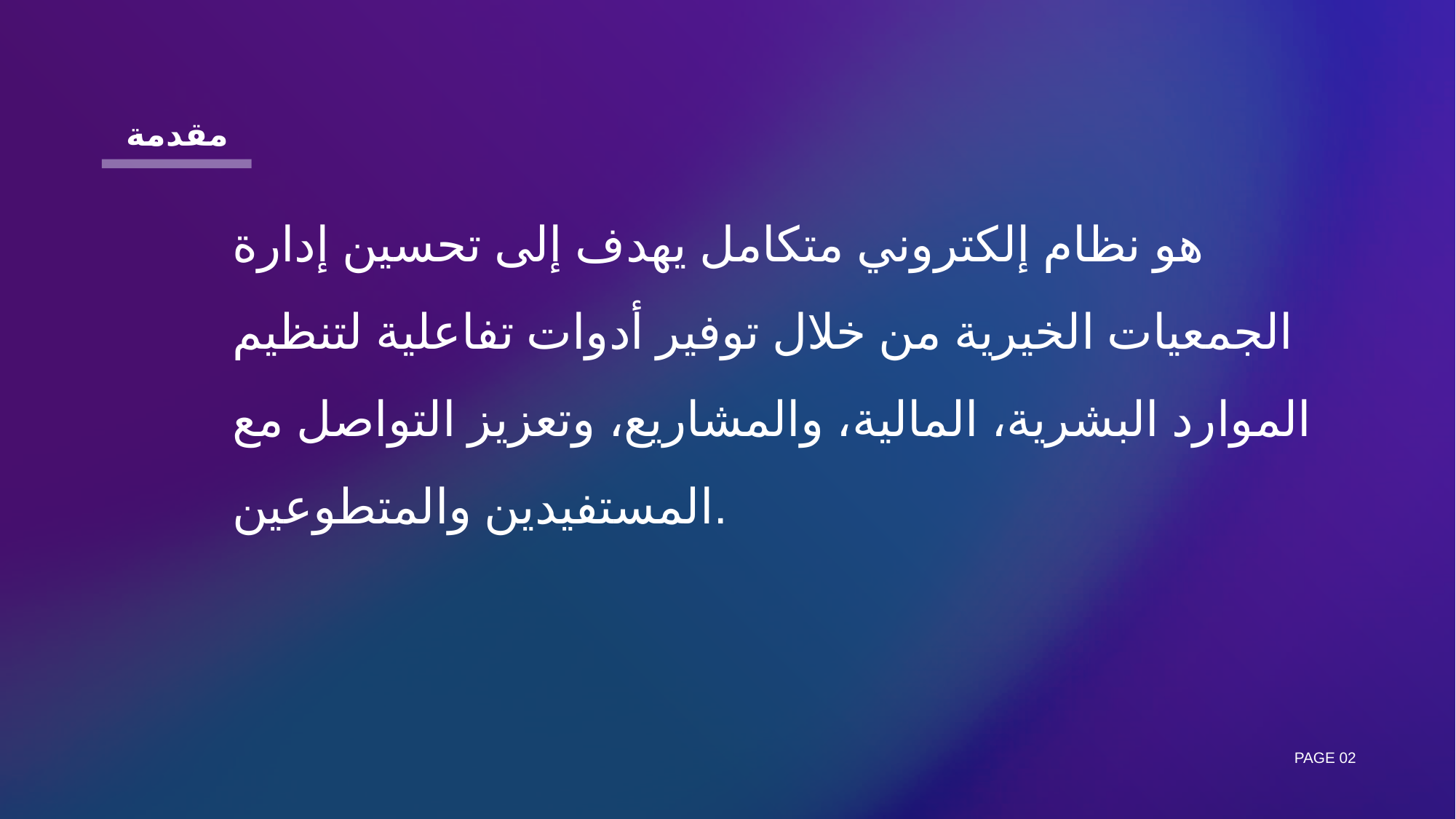

# مقدمة
هو نظام إلكتروني متكامل يهدف إلى تحسين إدارة الجمعيات الخيرية من خلال توفير أدوات تفاعلية لتنظيم الموارد البشرية، المالية، والمشاريع، وتعزيز التواصل مع المستفيدين والمتطوعين.

Page 02